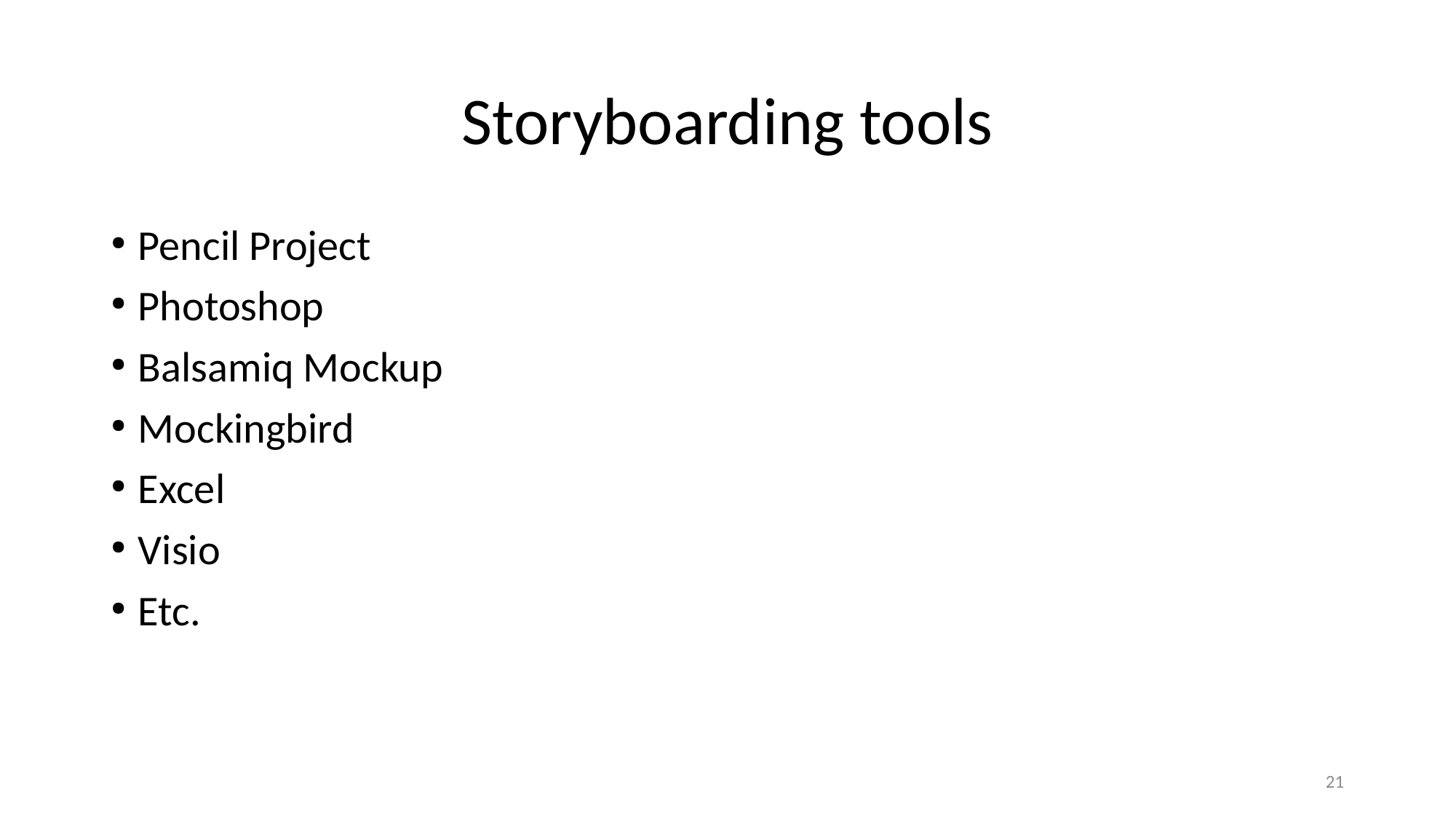

Storyboarding tools
Pencil Project
Photoshop
Balsamiq Mockup
Mockingbird
Excel
Visio
Etc.
21